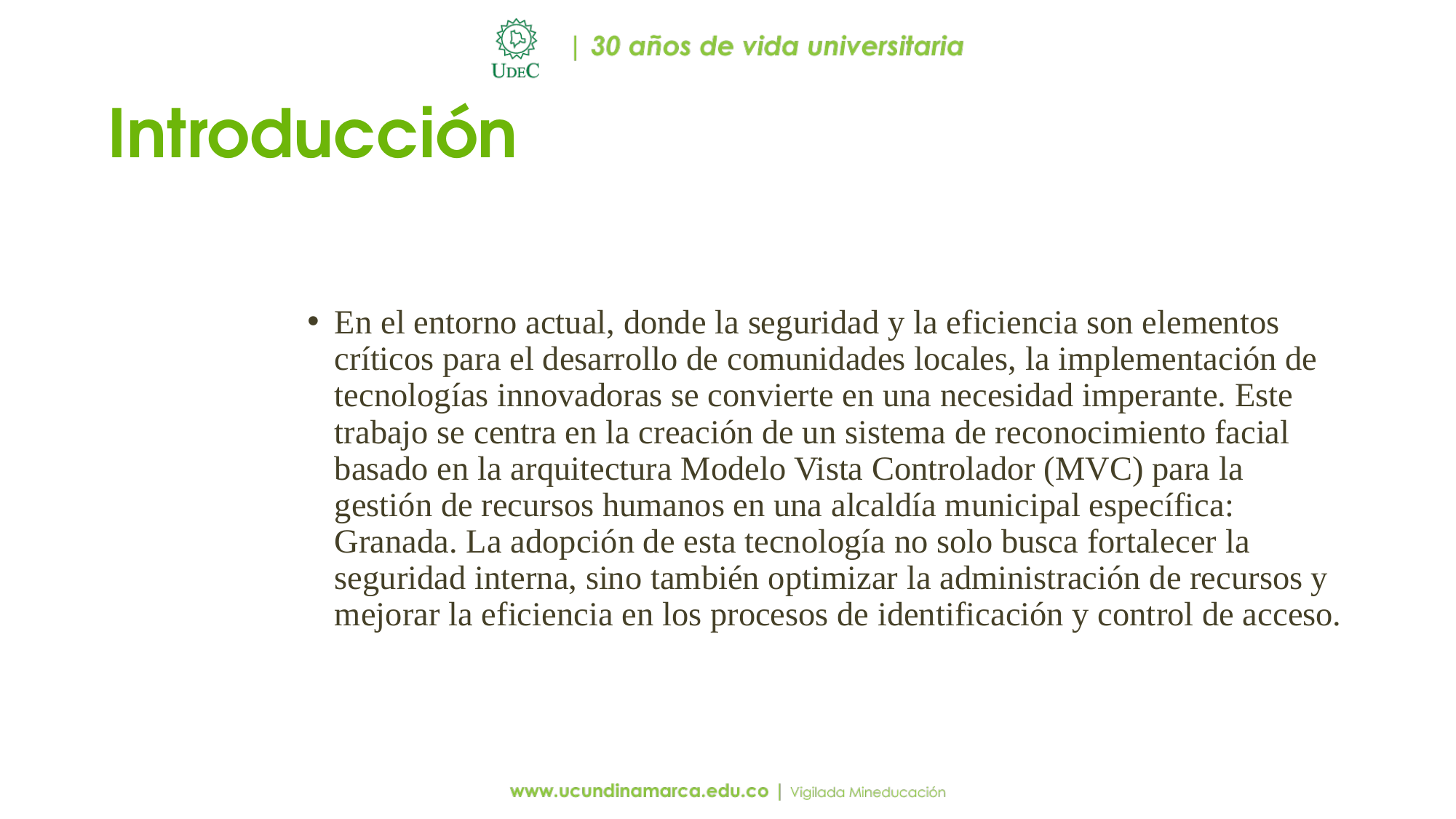

# Introducción

En el entorno actual, donde la seguridad y la eficiencia son elementos críticos para el desarrollo de comunidades locales, la implementación de tecnologías innovadoras se convierte en una necesidad imperante. Este trabajo se centra en la creación de un sistema de reconocimiento facial basado en la arquitectura Modelo Vista Controlador (MVC) para la gestión de recursos humanos en una alcaldía municipal específica: Granada. La adopción de esta tecnología no solo busca fortalecer la seguridad interna, sino también optimizar la administración de recursos y mejorar la eficiencia en los procesos de identificación y control de acceso.